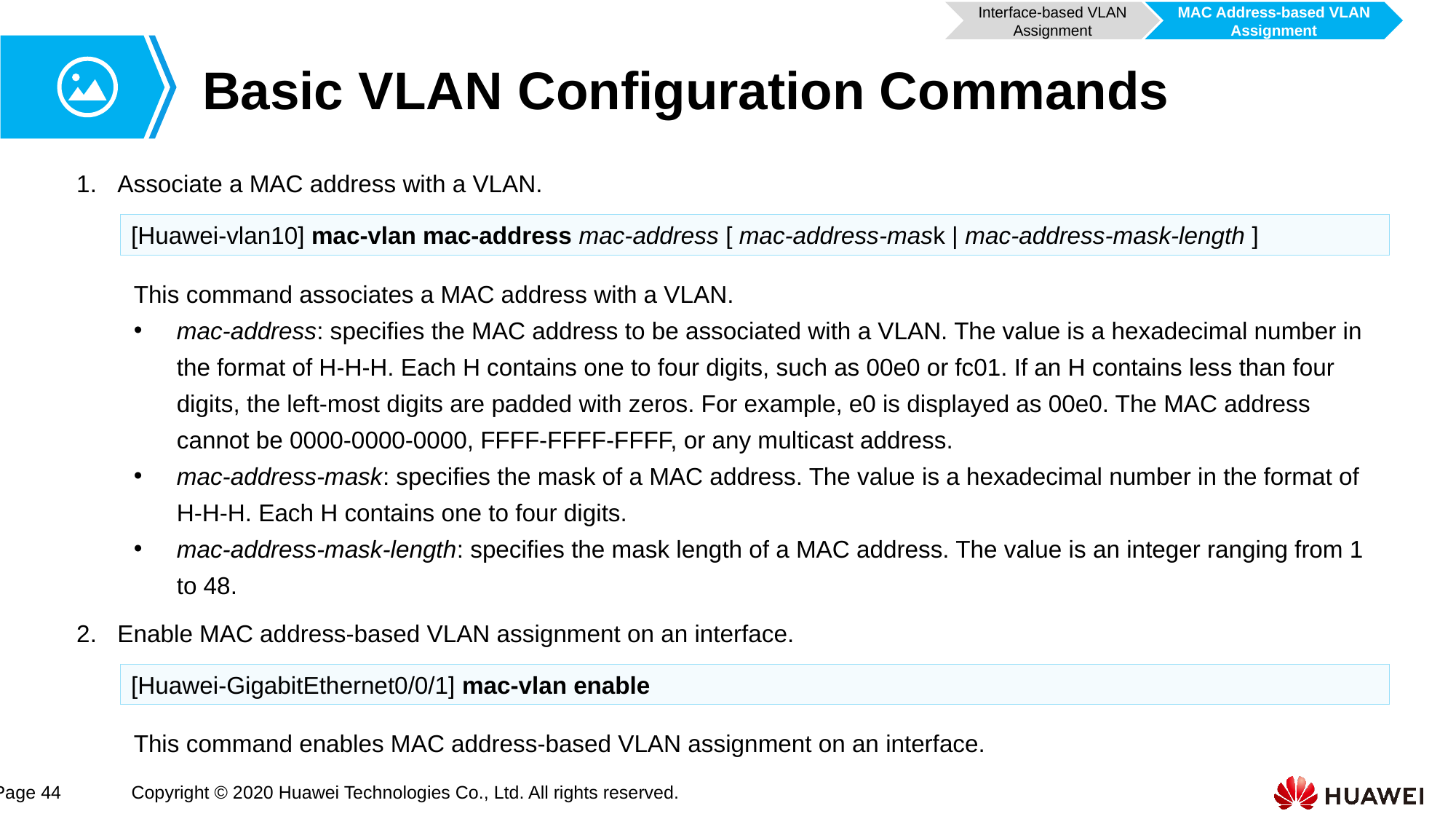

Interface-based VLAN Assignment
MAC Address-based VLAN Assignment
# Basic VLAN Configuration Commands
Associate a MAC address with a VLAN.
[Huawei-vlan10] mac-vlan mac-address mac-address [ mac-address-mask | mac-address-mask-length ]
This command associates a MAC address with a VLAN.
mac-address: specifies the MAC address to be associated with a VLAN. The value is a hexadecimal number in the format of H-H-H. Each H contains one to four digits, such as 00e0 or fc01. If an H contains less than four digits, the left-most digits are padded with zeros. For example, e0 is displayed as 00e0. The MAC address cannot be 0000-0000-0000, FFFF-FFFF-FFFF, or any multicast address.
mac-address-mask: specifies the mask of a MAC address. The value is a hexadecimal number in the format of H-H-H. Each H contains one to four digits.
mac-address-mask-length: specifies the mask length of a MAC address. The value is an integer ranging from 1 to 48.
Enable MAC address-based VLAN assignment on an interface.
[Huawei-GigabitEthernet0/0/1] mac-vlan enable
This command enables MAC address-based VLAN assignment on an interface.